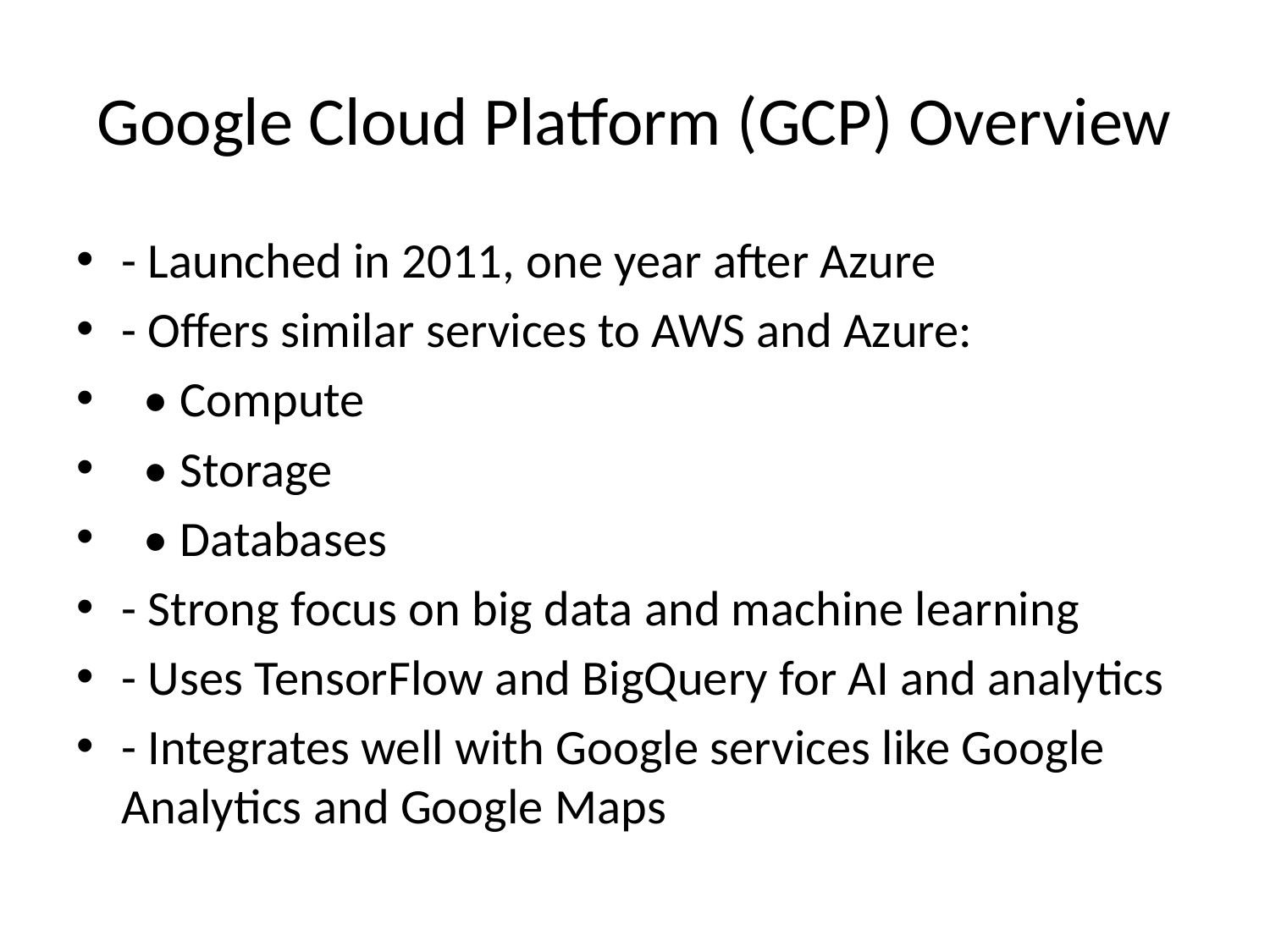

# Google Cloud Platform (GCP) Overview
- Launched in 2011, one year after Azure
- Offers similar services to AWS and Azure:
  • Compute
  • Storage
  • Databases
- Strong focus on big data and machine learning
- Uses TensorFlow and BigQuery for AI and analytics
- Integrates well with Google services like Google Analytics and Google Maps